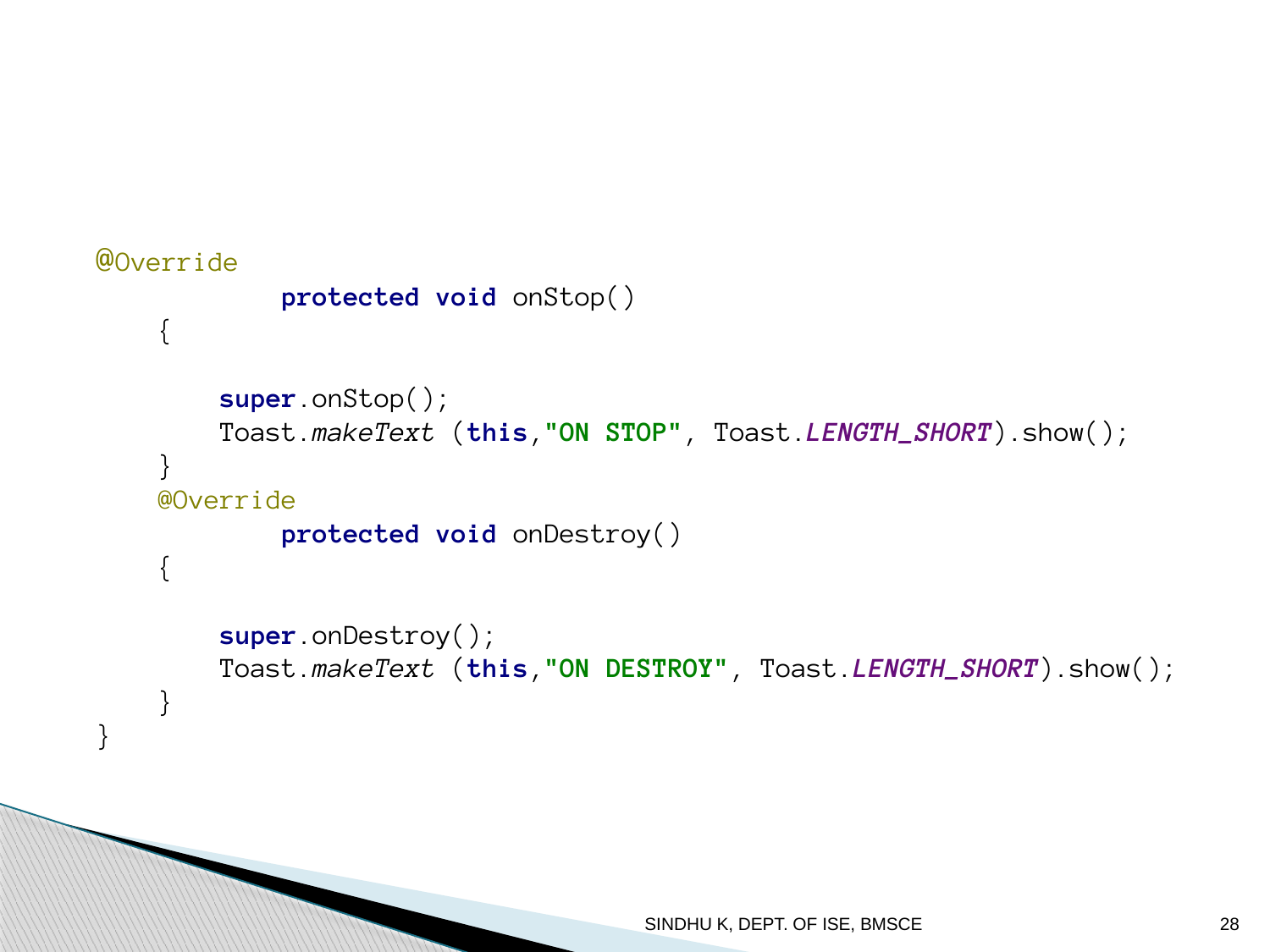

@Override
            protected void onStop()
    {
        super.onStop();
        Toast.makeText (this,"ON STOP", Toast.LENGTH_SHORT).show();
    }
    @Override
            protected void onDestroy()
    {
        super.onDestroy();
        Toast.makeText (this,"ON DESTROY", Toast.LENGTH_SHORT).show();
    }
}
SINDHU K, DEPT. OF ISE, BMSCE
28